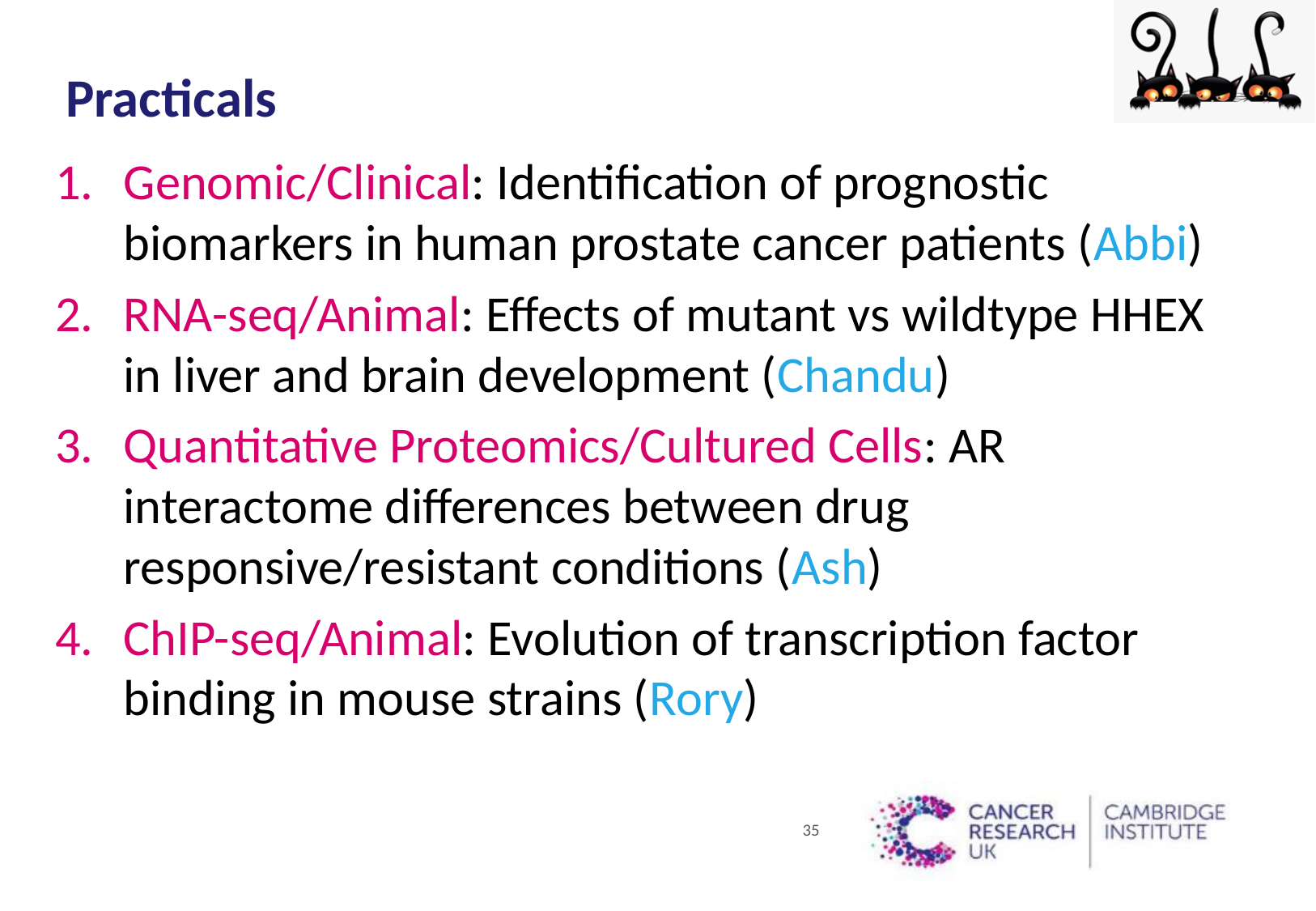

# Practicals
Genomic/Clinical: Identification of prognostic biomarkers in human prostate cancer patients (Abbi)
RNA-seq/Animal: Effects of mutant vs wildtype HHEX in liver and brain development (Chandu)
Quantitative Proteomics/Cultured Cells: AR interactome differences between drug responsive/resistant conditions (Ash)
ChIP-seq/Animal: Evolution of transcription factor binding in mouse strains (Rory)

35